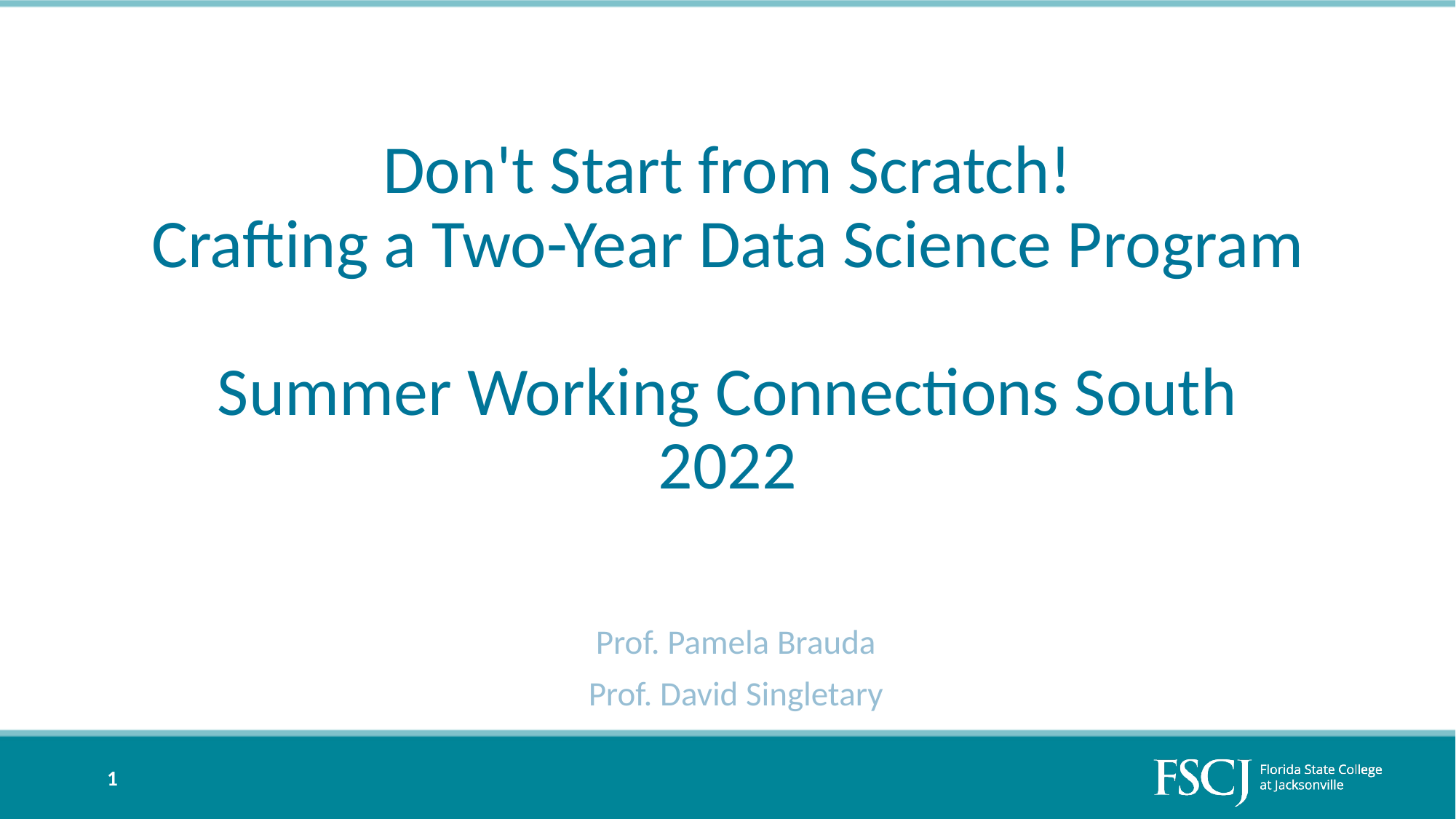

# Don't Start from Scratch! Crafting a Two-Year Data Science Program Summer Working Connections South 2022
Prof. Pamela Brauda
Prof. David Singletary